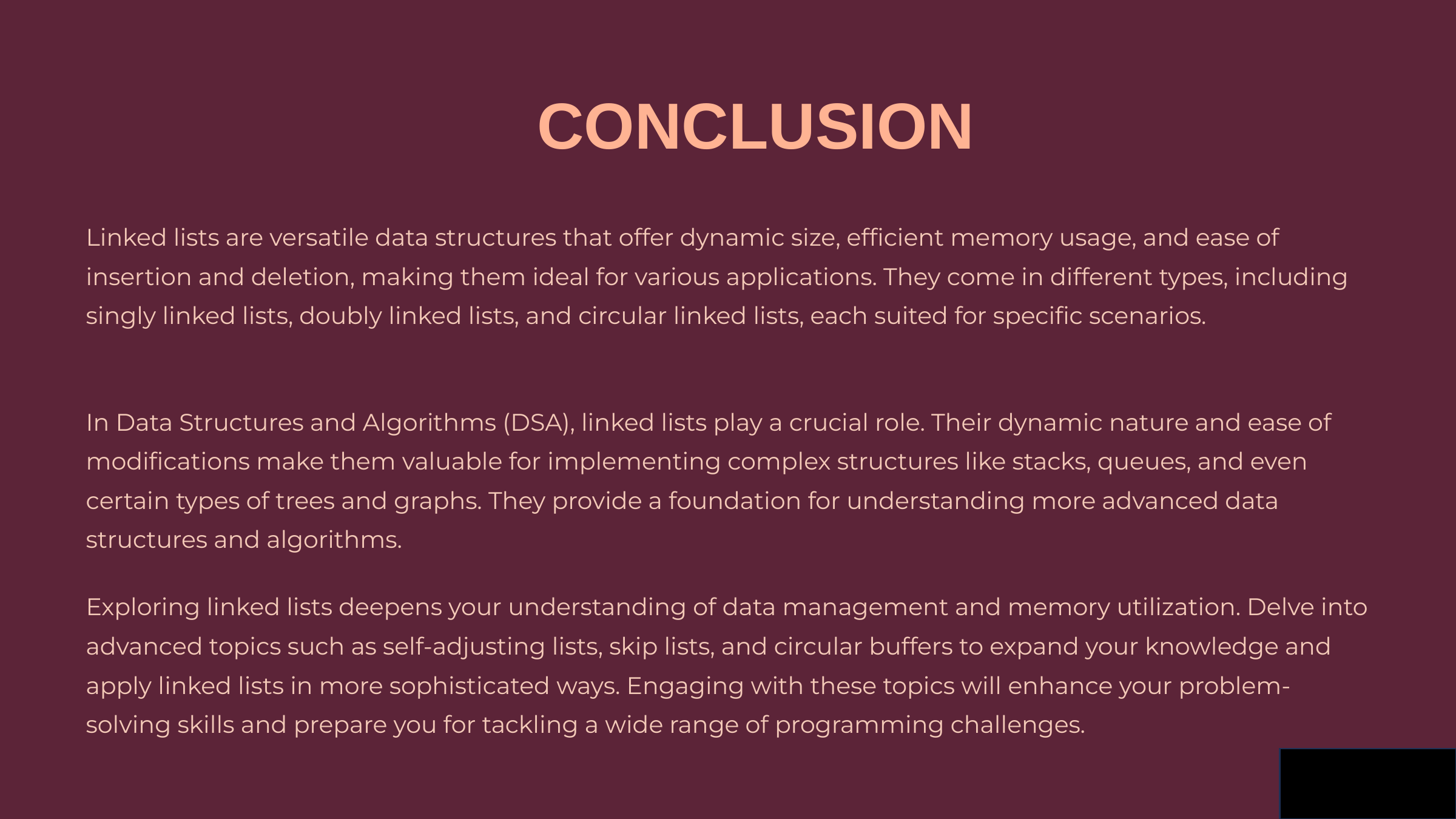

CONCLUSION
Linked lists are versatile data structures that offer dynamic size, efficient memory usage, and ease of insertion and deletion, making them ideal for various applications. They come in different types, including singly linked lists, doubly linked lists, and circular linked lists, each suited for specific scenarios.
In Data Structures and Algorithms (DSA), linked lists play a crucial role. Their dynamic nature and ease of modifications make them valuable for implementing complex structures like stacks, queues, and even certain types of trees and graphs. They provide a foundation for understanding more advanced data structures and algorithms.
Exploring linked lists deepens your understanding of data management and memory utilization. Delve into advanced topics such as self-adjusting lists, skip lists, and circular buffers to expand your knowledge and apply linked lists in more sophisticated ways. Engaging with these topics will enhance your problem-solving skills and prepare you for tackling a wide range of programming challenges.